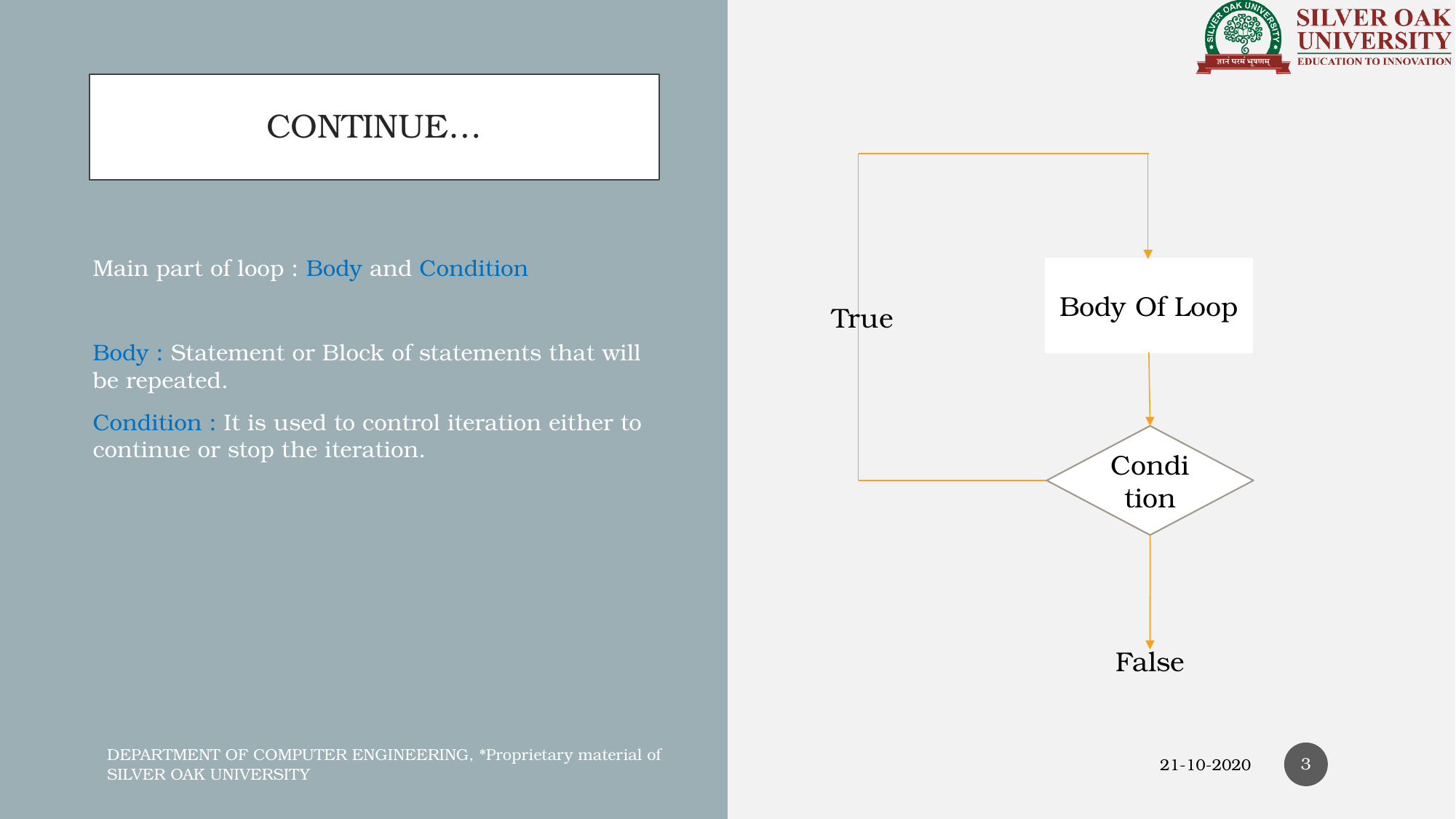

# CONTINUE…

Main part of loop : Body and Condition

Body : Statement or Block of statements that will be repeated.
Condition : It is used to control iteration either to continue or stop the iteration.

Body Of Loop
  True
Condition
  False
3
DEPARTMENT OF COMPUTER ENGINEERING, *Proprietary material of SILVER OAK UNIVERSITY
21-10-2020